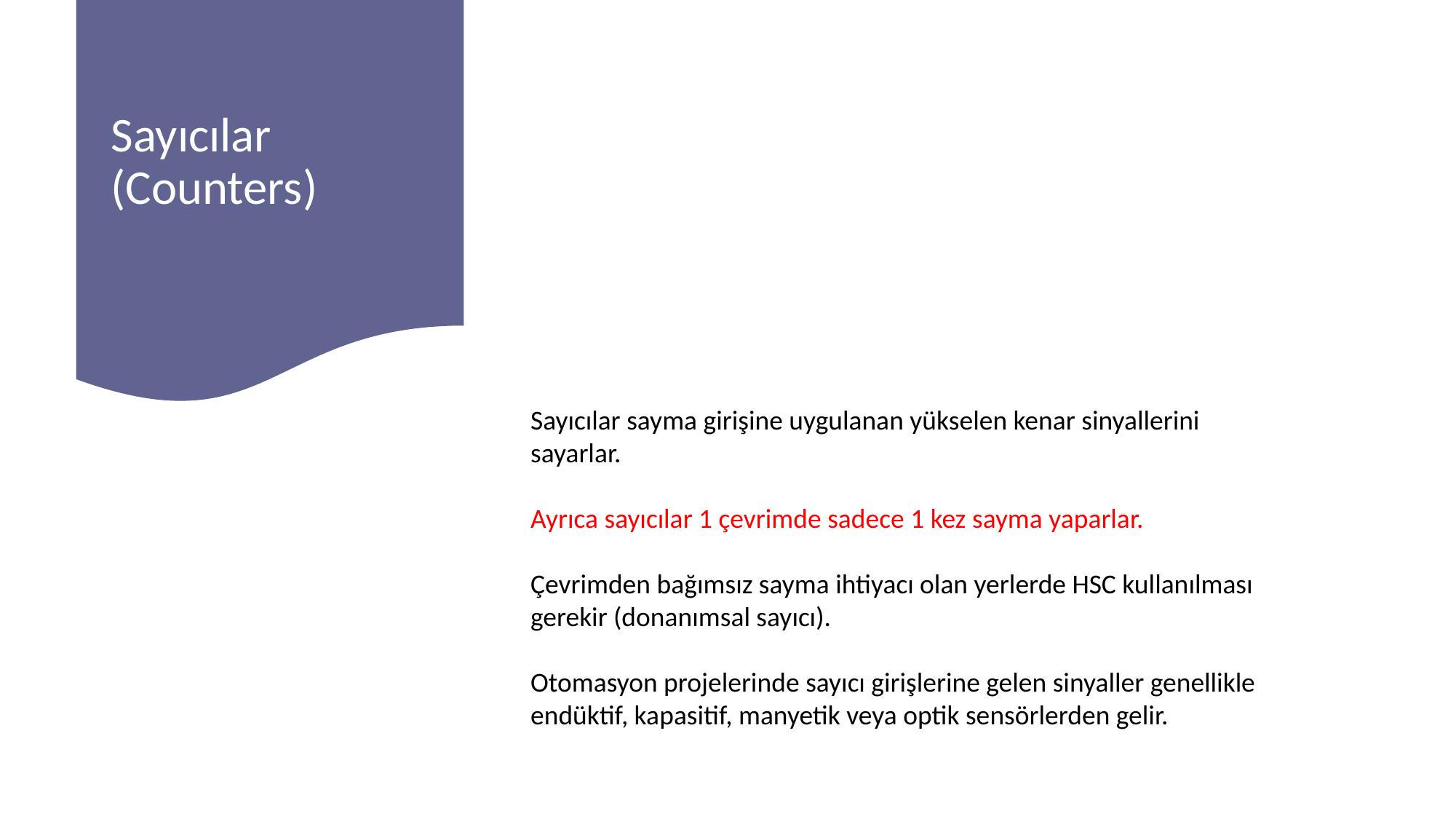

# Sayıcılar (Counters)
Sayıcılar sayma girişine uygulanan yükselen kenar sinyallerini sayarlar.

Ayrıca sayıcılar 1 çevrimde sadece 1 kez sayma yaparlar.

Çevrimden bağımsız sayma ihtiyacı olan yerlerde HSC kullanılması gerekir (donanımsal sayıcı).

Otomasyon projelerinde sayıcı girişlerine gelen sinyaller genellikle endüktif, kapasitif, manyetik veya optik sensörlerden gelir.